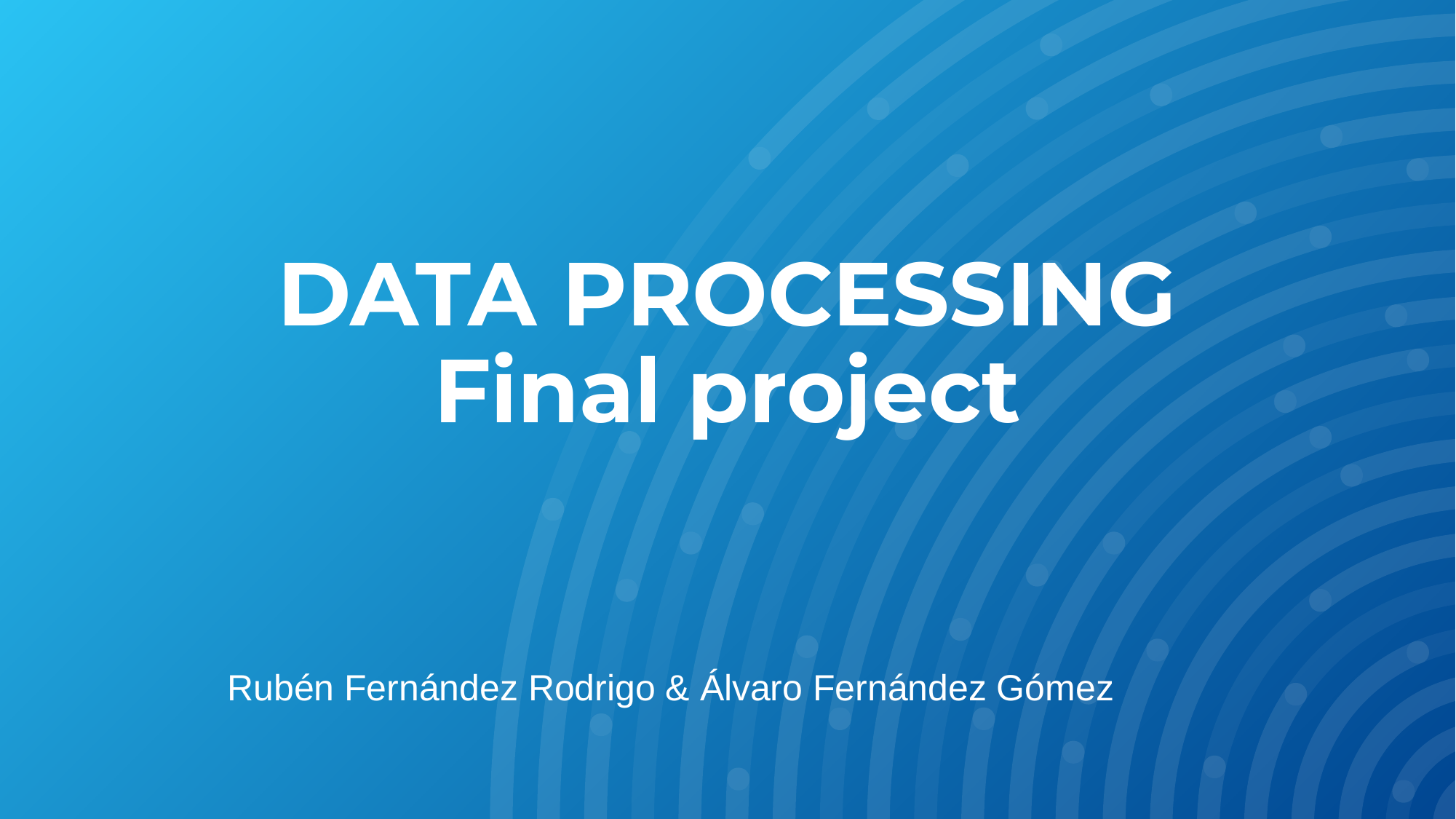

DATA PROCESSING
Final project
Rubén Fernández Rodrigo & Álvaro Fernández Gómez